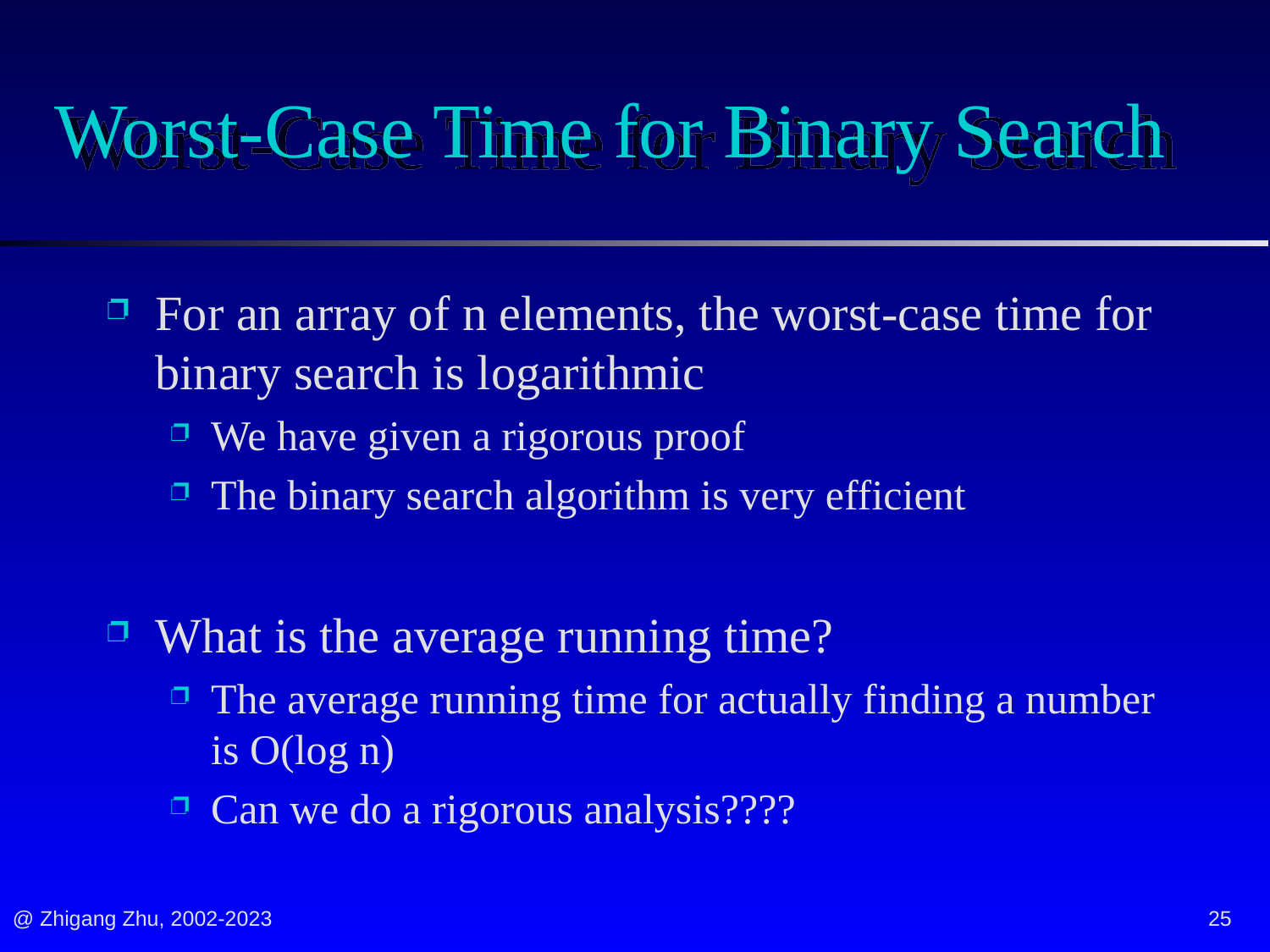

# Worst-Case Time for Binary Search
For an array of n elements, the worst-case time for binary search is logarithmic
We have given a rigorous proof
The binary search algorithm is very efficient

What is the average running time?
The average running time for actually finding a number is O(log n)
Can we do a rigorous analysis????